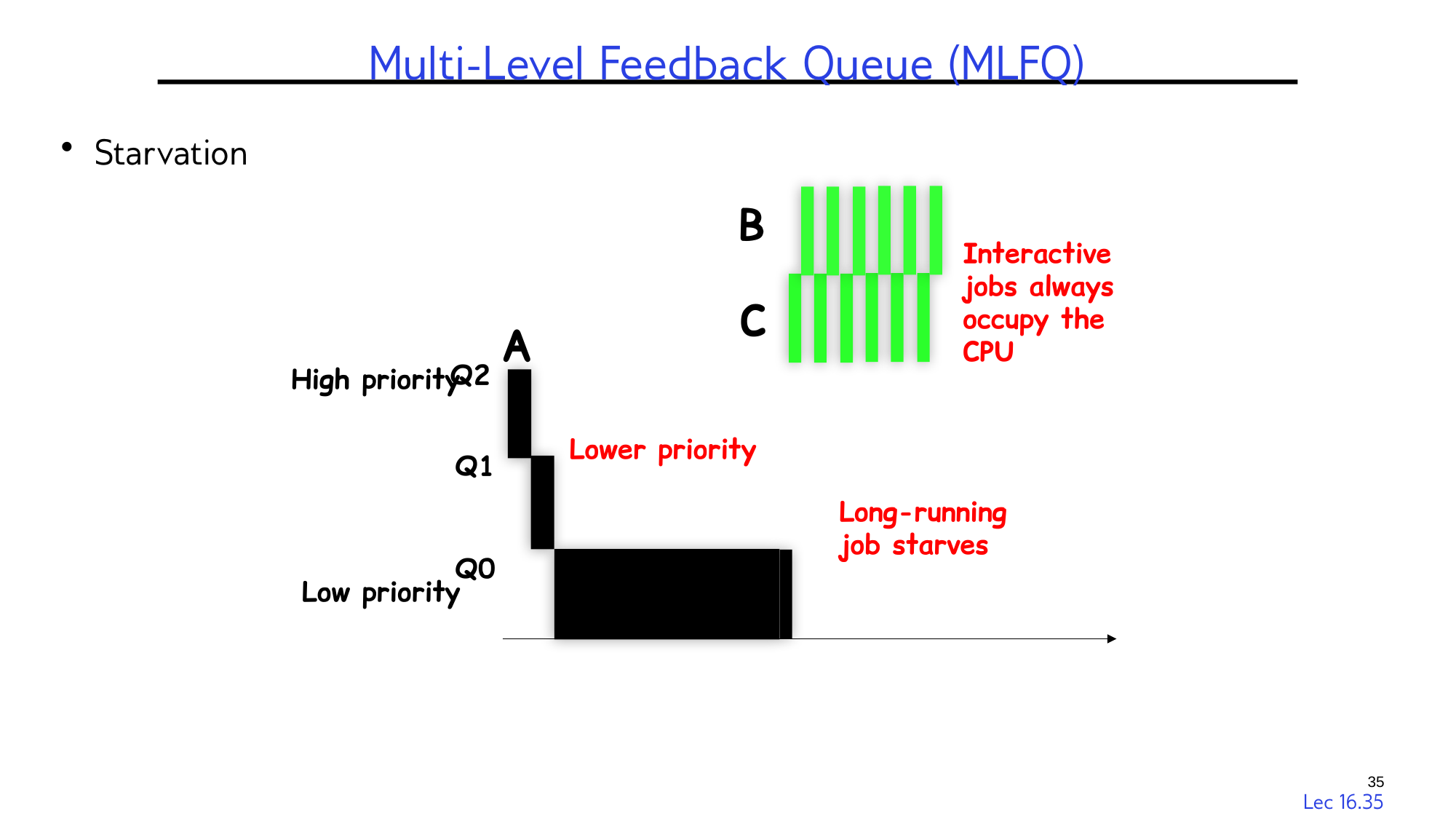

TDT4186 | Spring 2023 | Di Liu
# Multi-Level Feedback Queue (MLFQ)
Starvation

B
Interactive jobs always occupy the CPU

C
A
Q2
High priority

Lower priority
Q1

Long-running job starves
Q0

Low priority